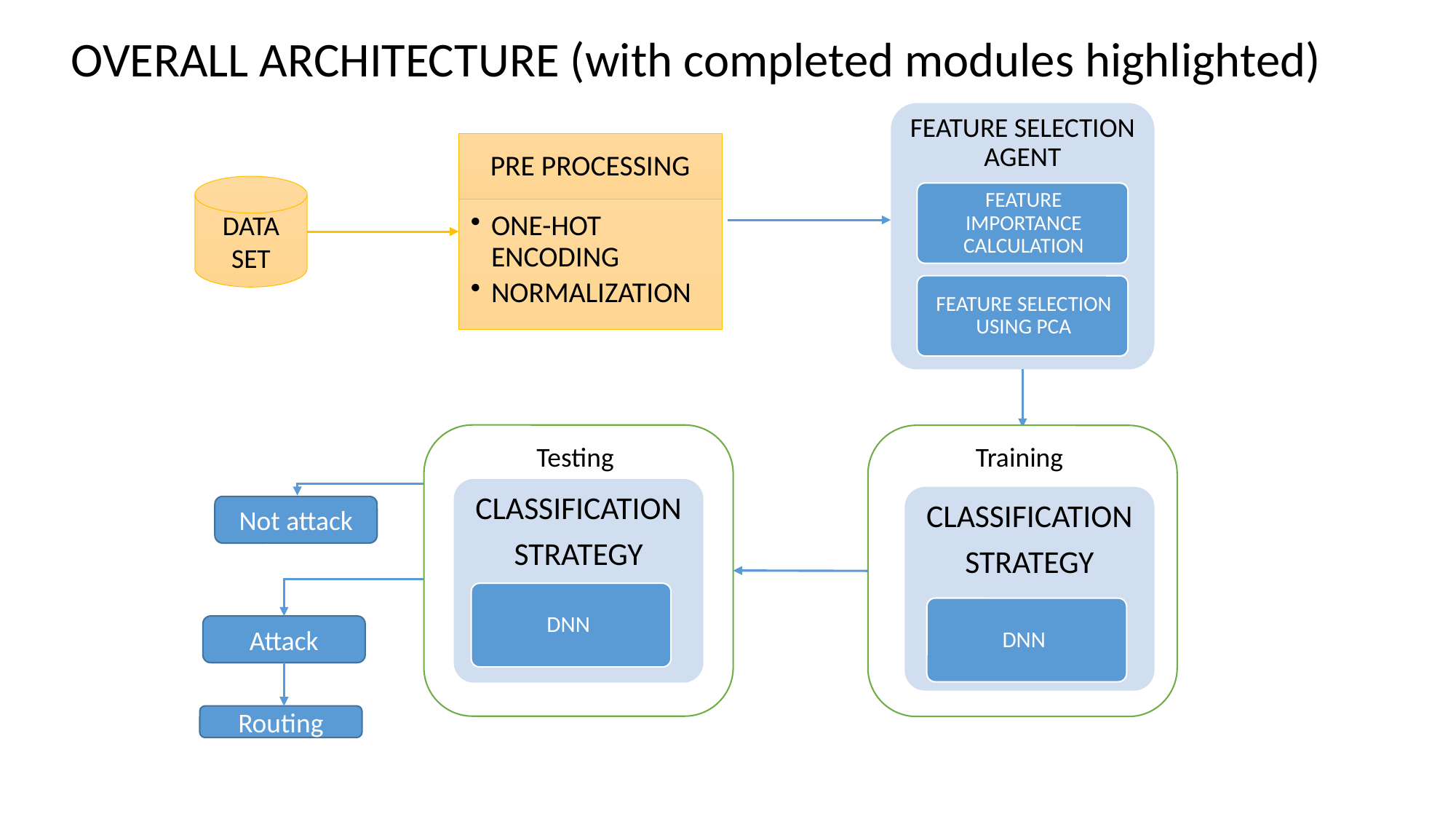

OVERALL ARCHITECTURE (with completed modules highlighted)
FEATURE SELECTION AGENT
FEATURE IMPORTANCE CALCULATION
FEATURE SELECTION USING PCA
PRE PROCESSING
ONE-HOT ENCODING
NORMALIZATION
DATA SET

Testing

Training

CLASSIFICATION
STRATEGY

CLASSIFICATION
STRATEGY
Not attack

DNN

DNN
Attack
Routing